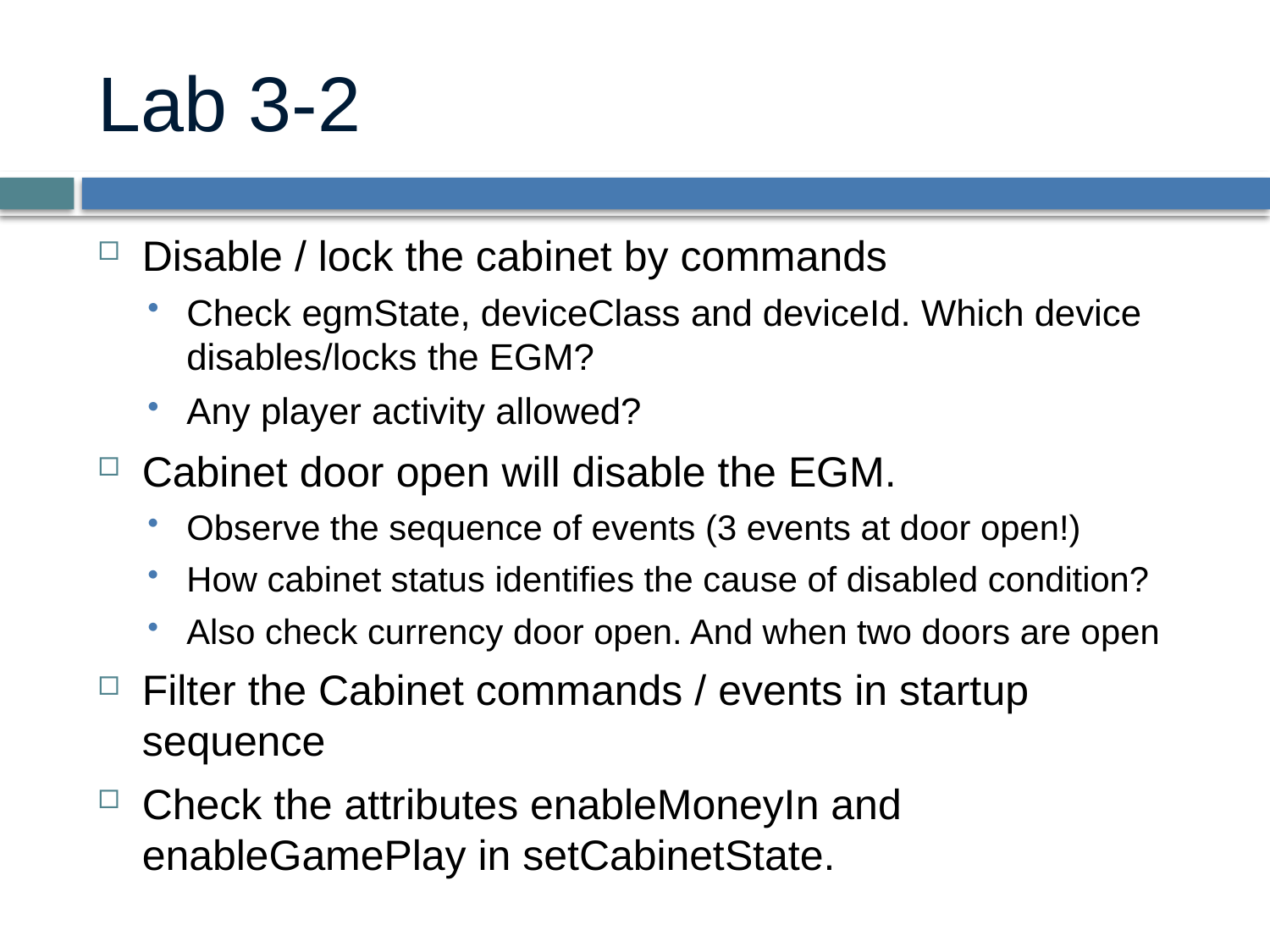

# Lab 3-2
50
Disable / lock the cabinet by commands
Check egmState, deviceClass and deviceId. Which device disables/locks the EGM?
Any player activity allowed?
Cabinet door open will disable the EGM.
Observe the sequence of events (3 events at door open!)
How cabinet status identifies the cause of disabled condition?
Also check currency door open. And when two doors are open
Filter the Cabinet commands / events in startup sequence
Check the attributes enableMoneyIn and enableGamePlay in setCabinetState.